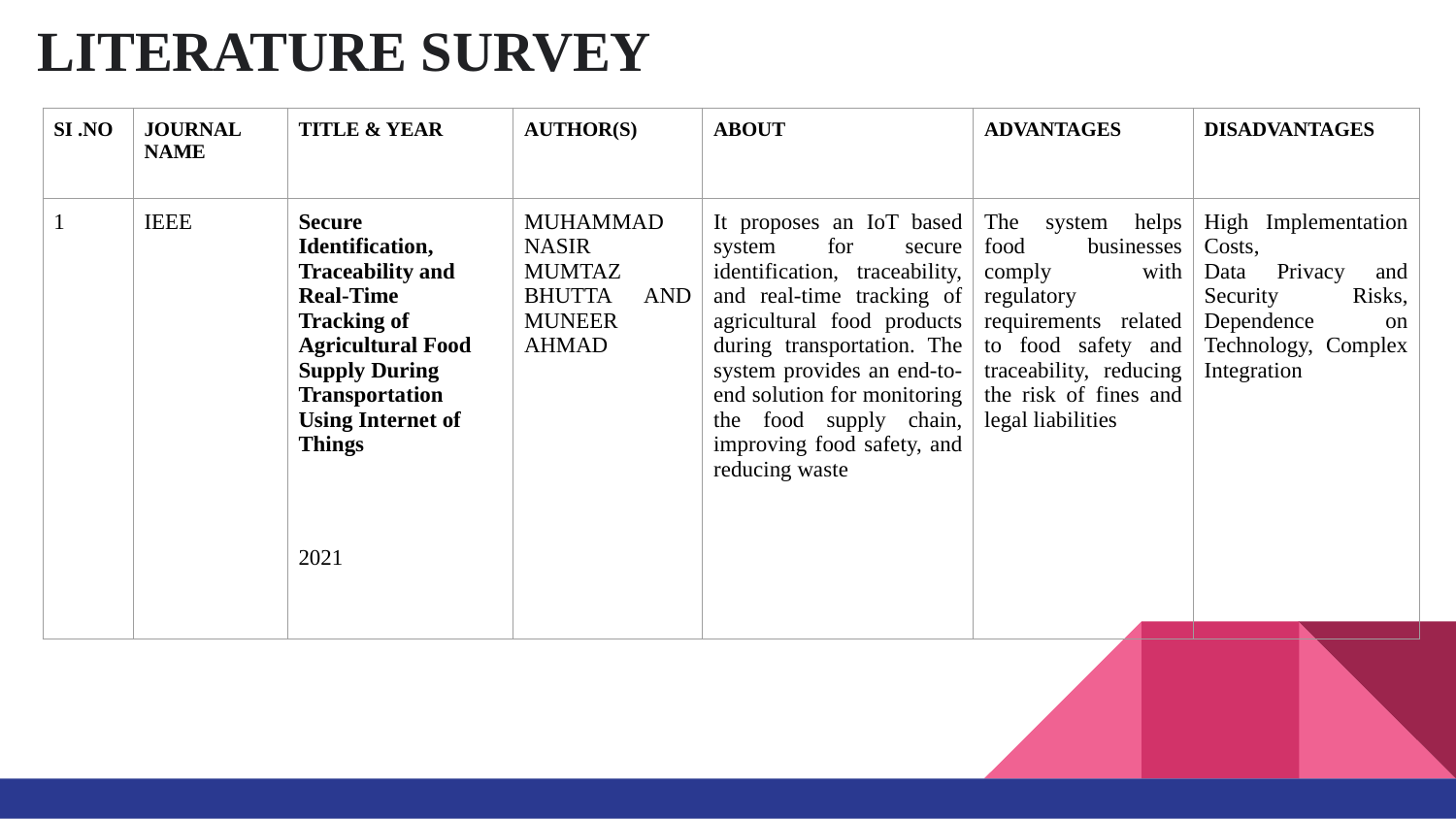

# LITERATURE SURVEY

| SI .NO | JOURNAL NAME | TITLE & YEAR | AUTHOR(S) | ABOUT | ADVANTAGES | DISADVANTAGES |
| --- | --- | --- | --- | --- | --- | --- |
| 1 | IEEE | Secure Identification, Traceability and Real-Time Tracking of Agricultural Food Supply During Transportation Using Internet of Things 2021 | MUHAMMAD NASIR MUMTAZ BHUTTA AND MUNEER AHMAD | It proposes an IoT based system for secure identification, traceability, and real-time tracking of agricultural food products during transportation. The system provides an end-to-end solution for monitoring the food supply chain, improving food safety, and reducing waste | The system helps food businesses comply with regulatory requirements related to food safety and traceability, reducing the risk of fines and legal liabilities | High Implementation Costs,  Data Privacy and Security Risks, Dependence on Technology, Complex Integration |